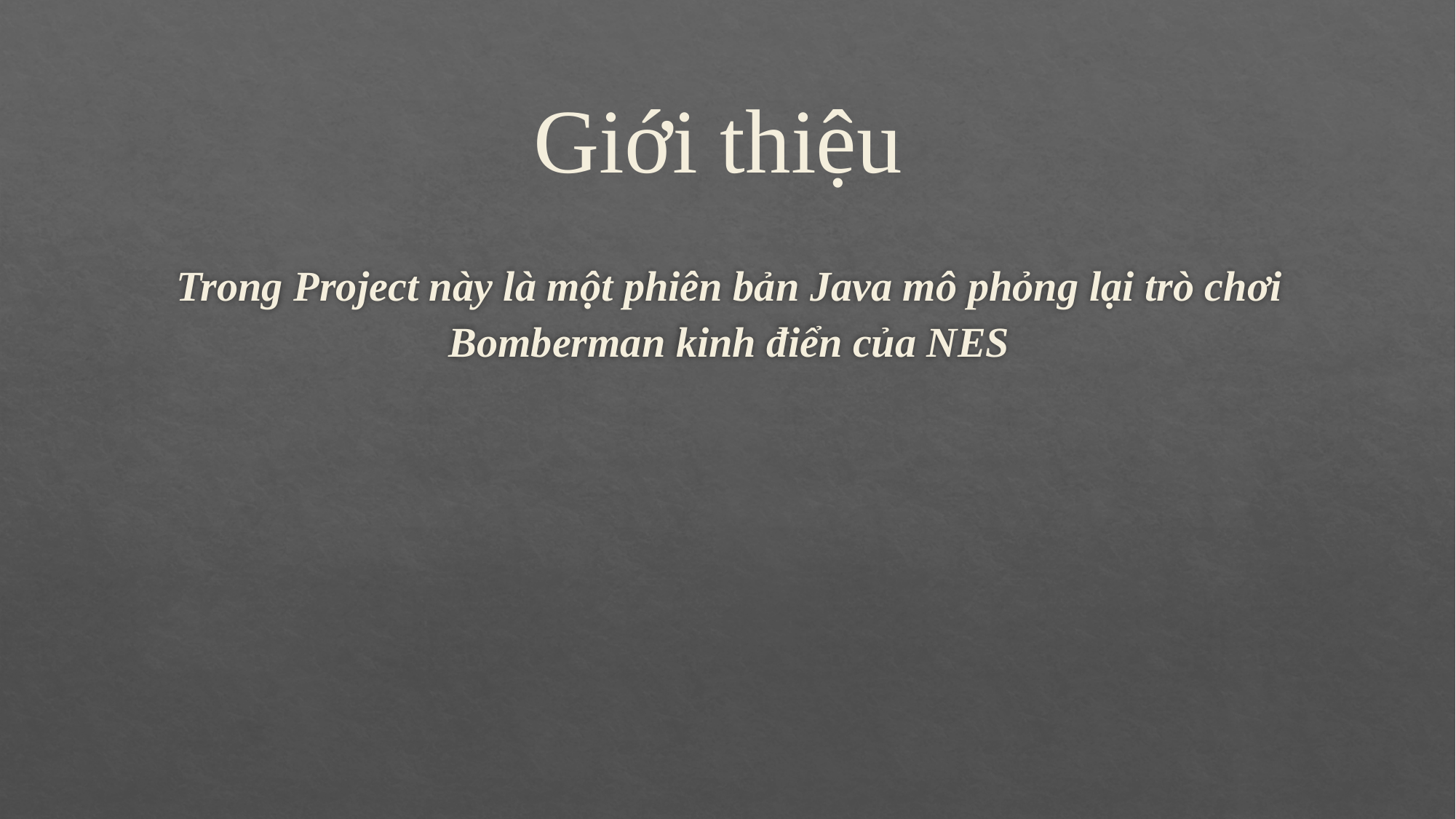

Giới thiệu
Trong Project này là một phiên bản Java mô phỏng lại trò chơi Bomberman kinh điển của NES